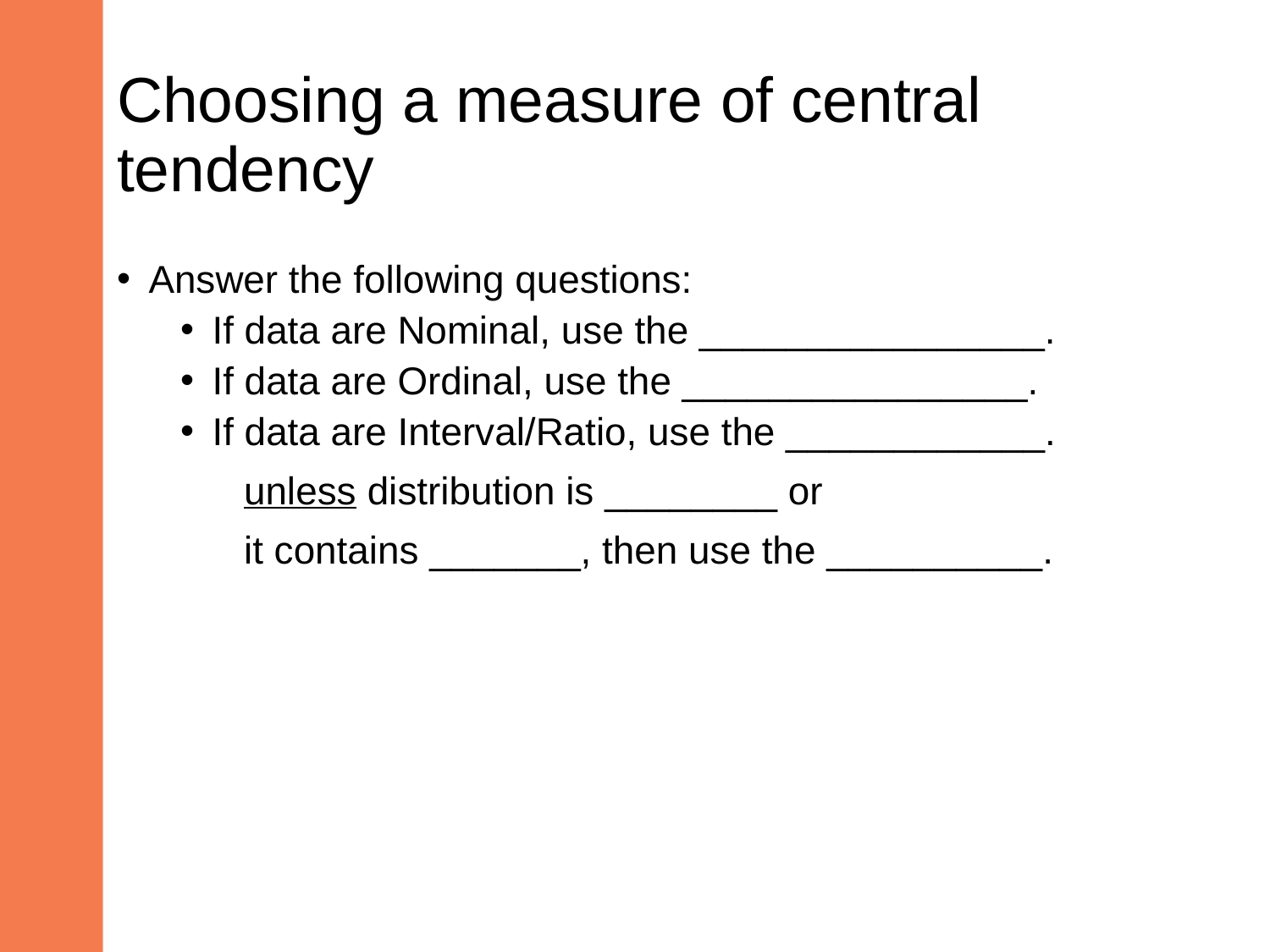

# Choosing a measure of central tendency
Answer the following questions:
If data are Nominal, use the ________________.
If data are Ordinal, use the ________________.
If data are Interval/Ratio, use the ____________.
	unless distribution is ________ or
	it contains _______, then use the __________.